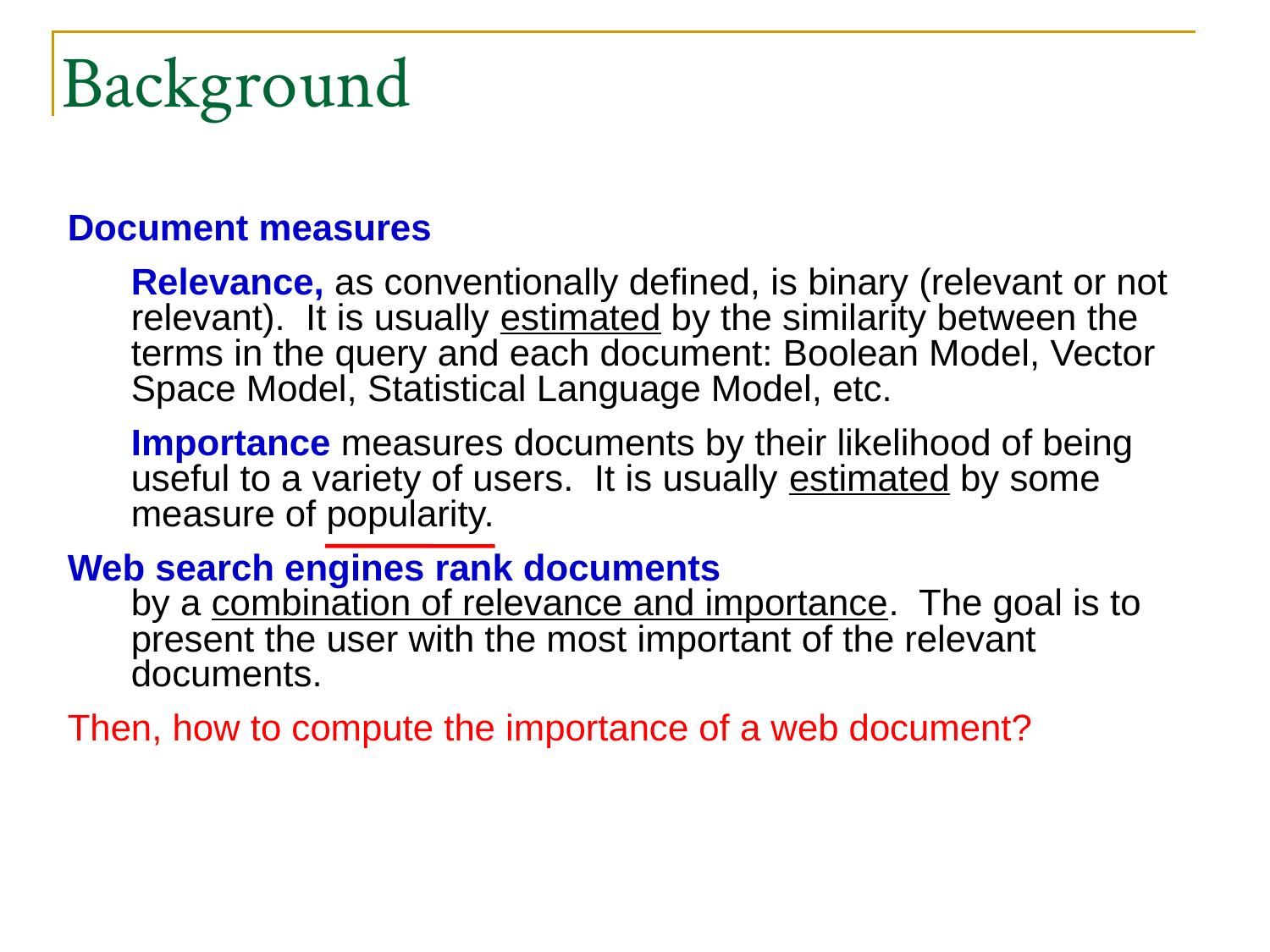

# Background
Document measures
	Relevance, as conventionally defined, is binary (relevant or not relevant).  It is usually estimated by the similarity between the terms in the query and each document: Boolean Model, Vector Space Model, Statistical Language Model, etc.
	Importance measures documents by their likelihood of being useful to a variety of users.  It is usually estimated by some measure of popularity.
Web search engines rank documents
by a combination of relevance and importance.  The goal is to present the user with the most important of the relevant documents.
Then, how to compute the importance of a web document?